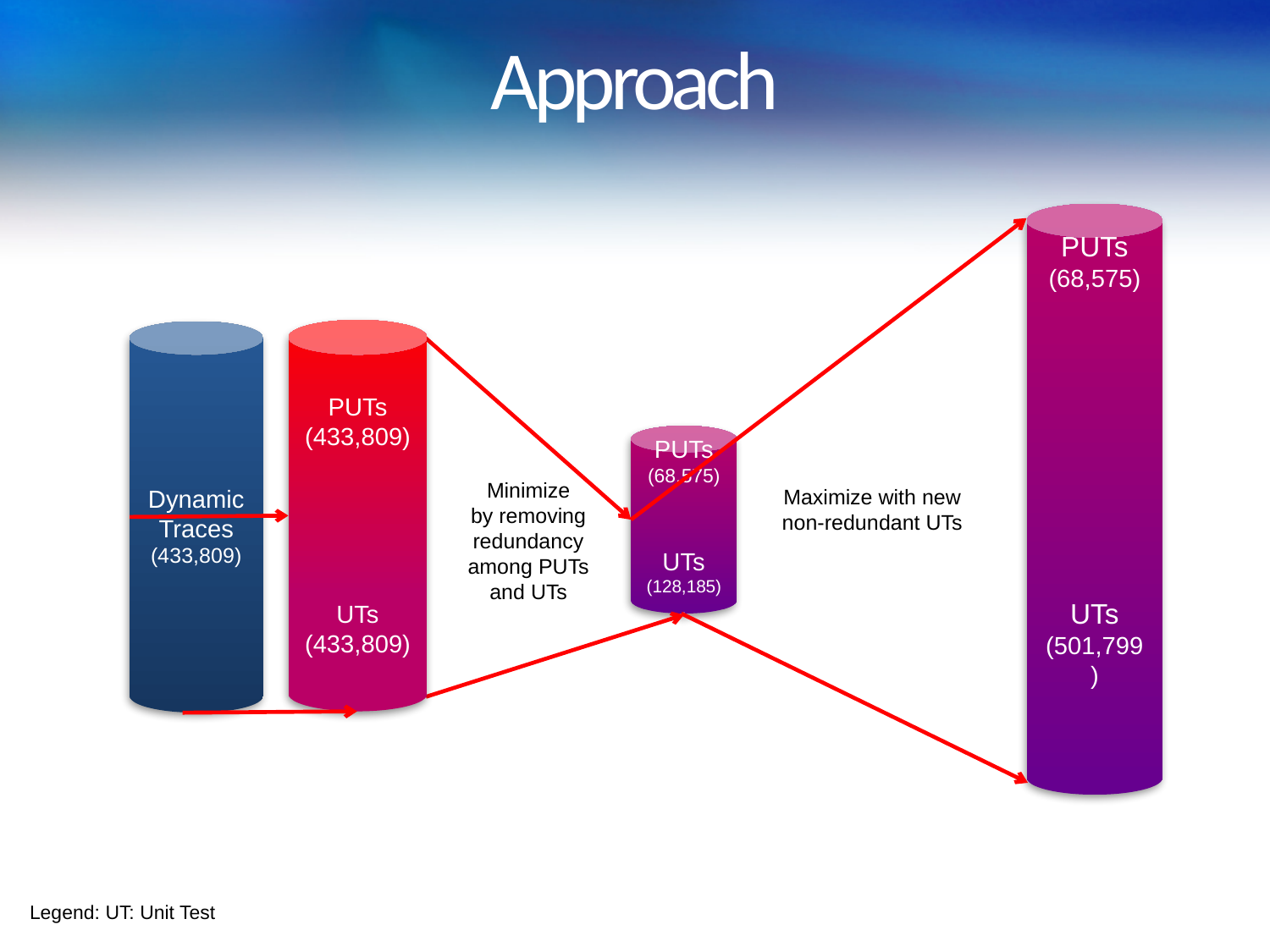

Approach
PUTs
(68,575)

UTs
(501,799)

PUTs
(433,809)

UTs
(433,809)
Dynamic
Traces
(433,809)
PUTs
(68,575)

UTs
(128,185),
Minimize
by removing
redundancy
among PUTs and UTs
Maximize with new non-redundant UTs
30
Legend: UT: Unit Test